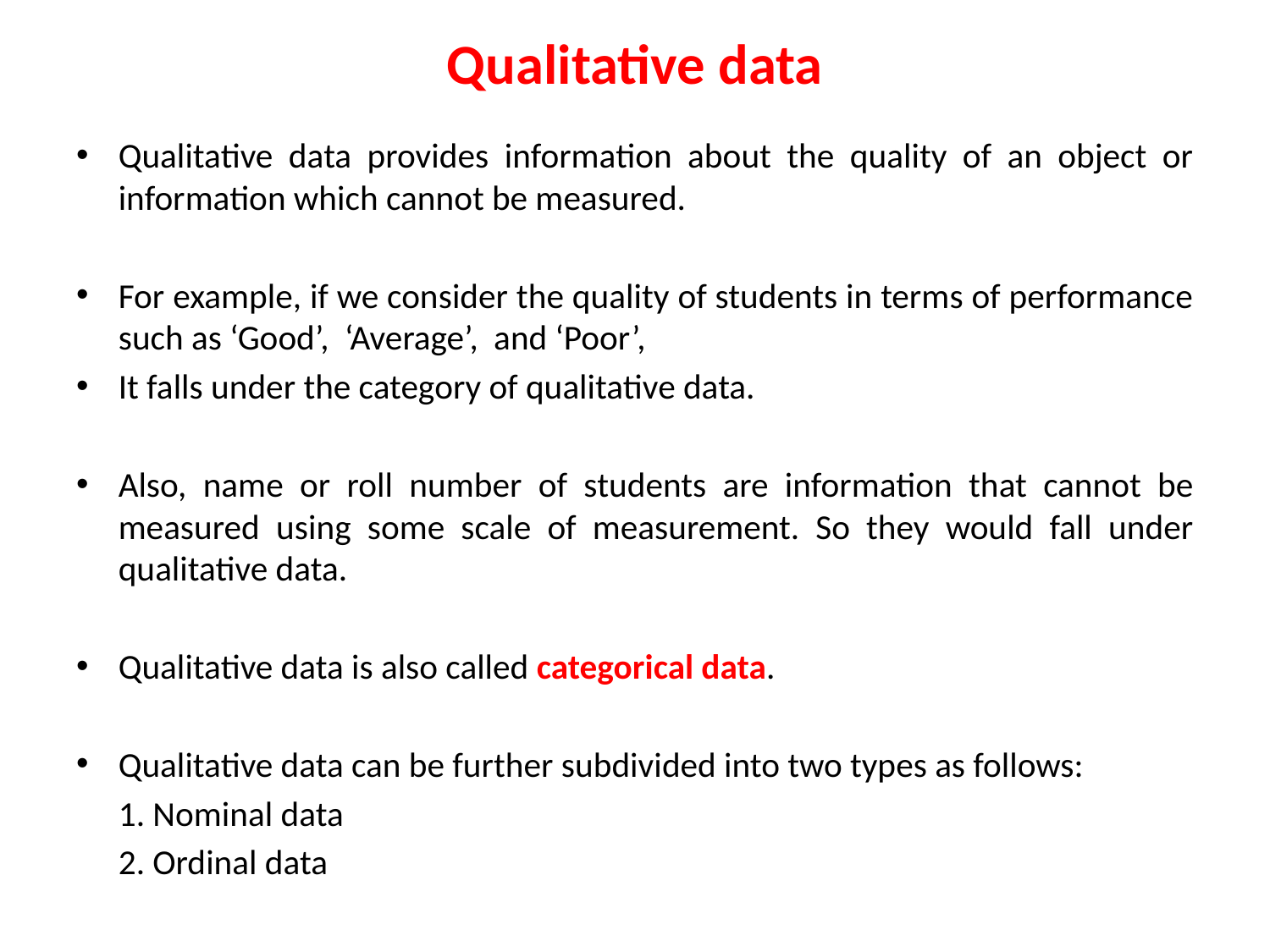

# Qualitative data
Qualitative data provides information about the quality of an object or information which cannot be measured.

For example, if we consider the quality of students in terms of performance such as ‘Good’,  ‘Average’,  and ‘Poor’,
It falls under the category of qualitative data.

Also, name or roll number of students are information that cannot be measured using some scale of measurement. So they would fall under qualitative data.

Qualitative data is also called categorical data.

Qualitative data can be further subdivided into two types as follows:
	1. Nominal data
	2. Ordinal data